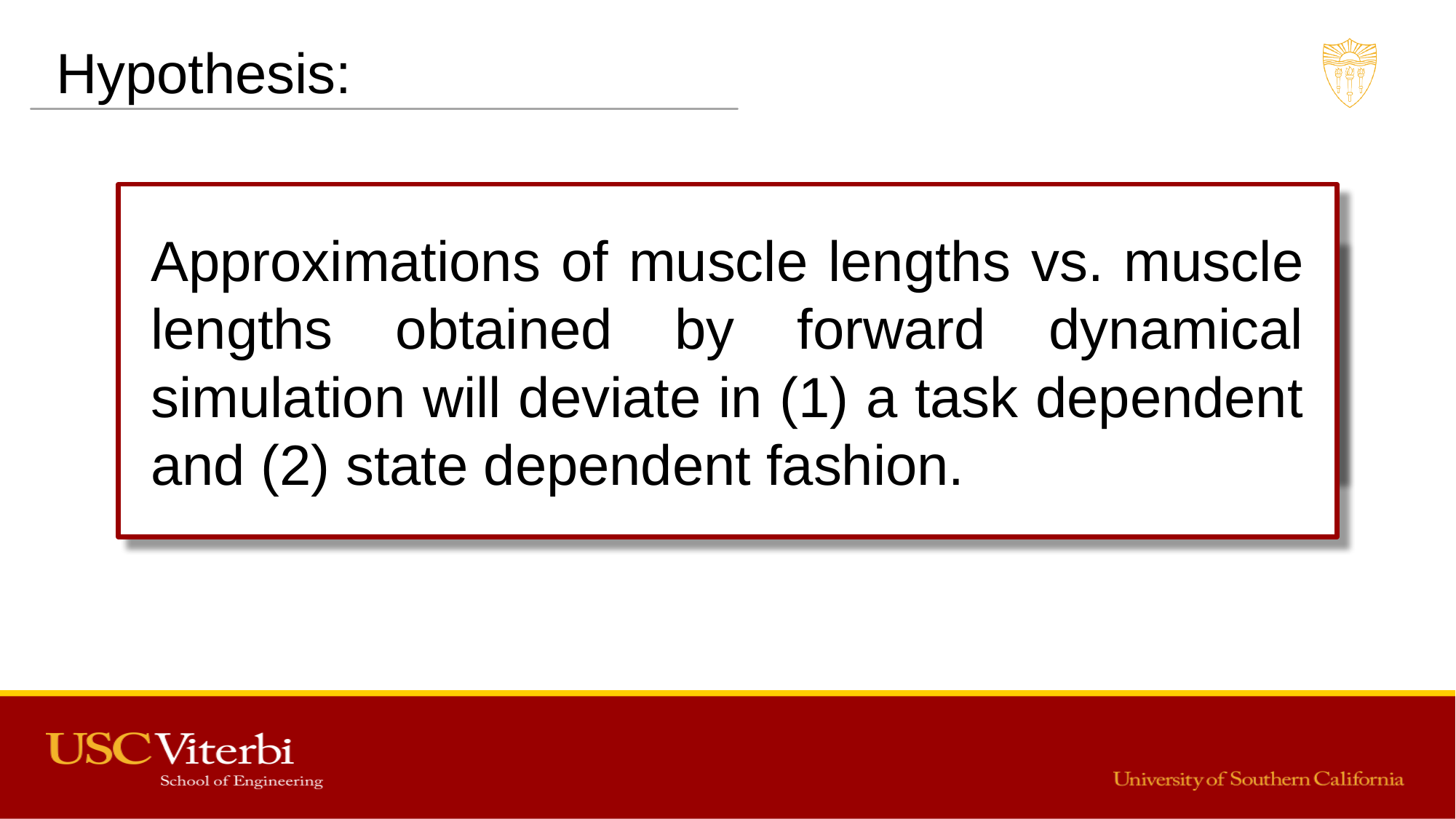

Hypothesis:
Approximations of muscle lengths vs. muscle lengths obtained by forward dynamical simulation will deviate in (1) a task dependent and (2) state dependent fashion.
Tendon lengthening vs. muscle lengthening will have (1) well-defined and (2) task-depended relationships.